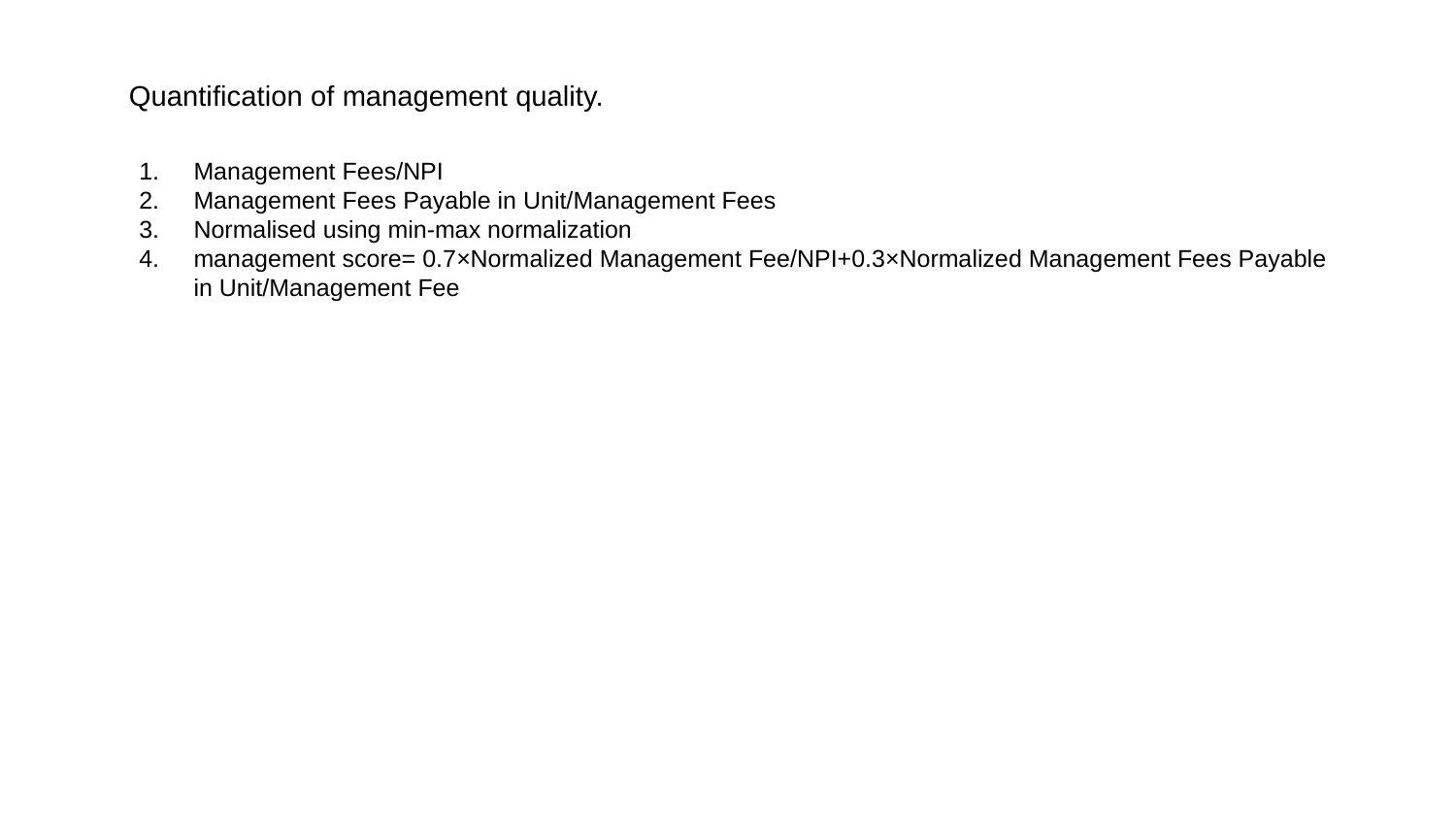

Quantification of management quality.
Management Fees/NPI
Management Fees Payable in Unit/Management Fees
Normalised using min-max normalization
management score= 0.7×Normalized Management Fee/NPI+0.3×Normalized Management Fees Payable in Unit/Management Fee